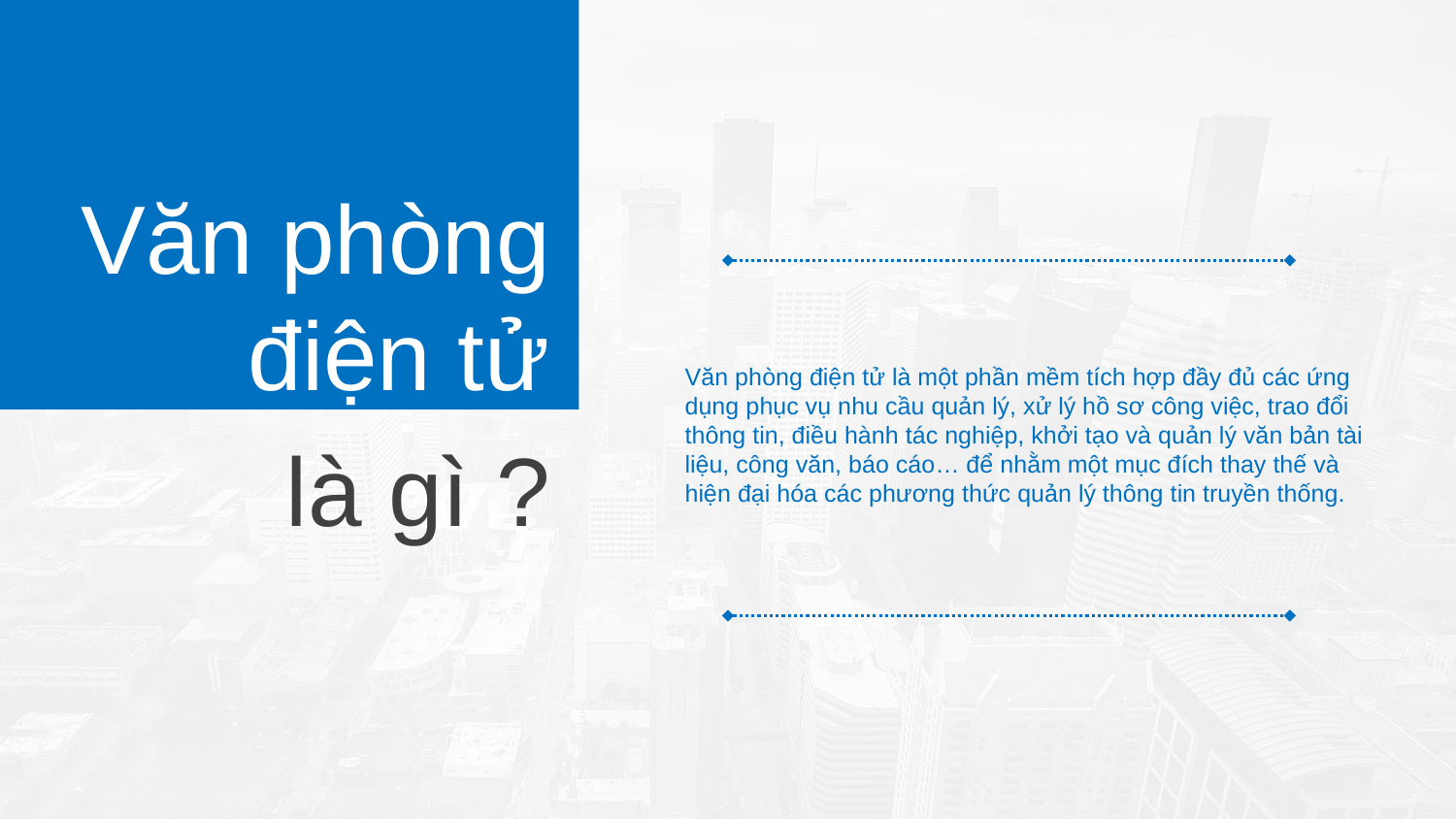

Văn phòng điện tử
 là gì ?
Văn phòng điện tử là một phần mềm tích hợp đầy đủ các ứng dụng phục vụ nhu cầu quản lý, xử lý hồ sơ công việc, trao đổi thông tin, điều hành tác nghiệp, khởi tạo và quản lý văn bản tài liệu, công văn, báo cáo… để nhằm một mục đích thay thế và hiện đại hóa các phương thức quản lý thông tin truyền thống.